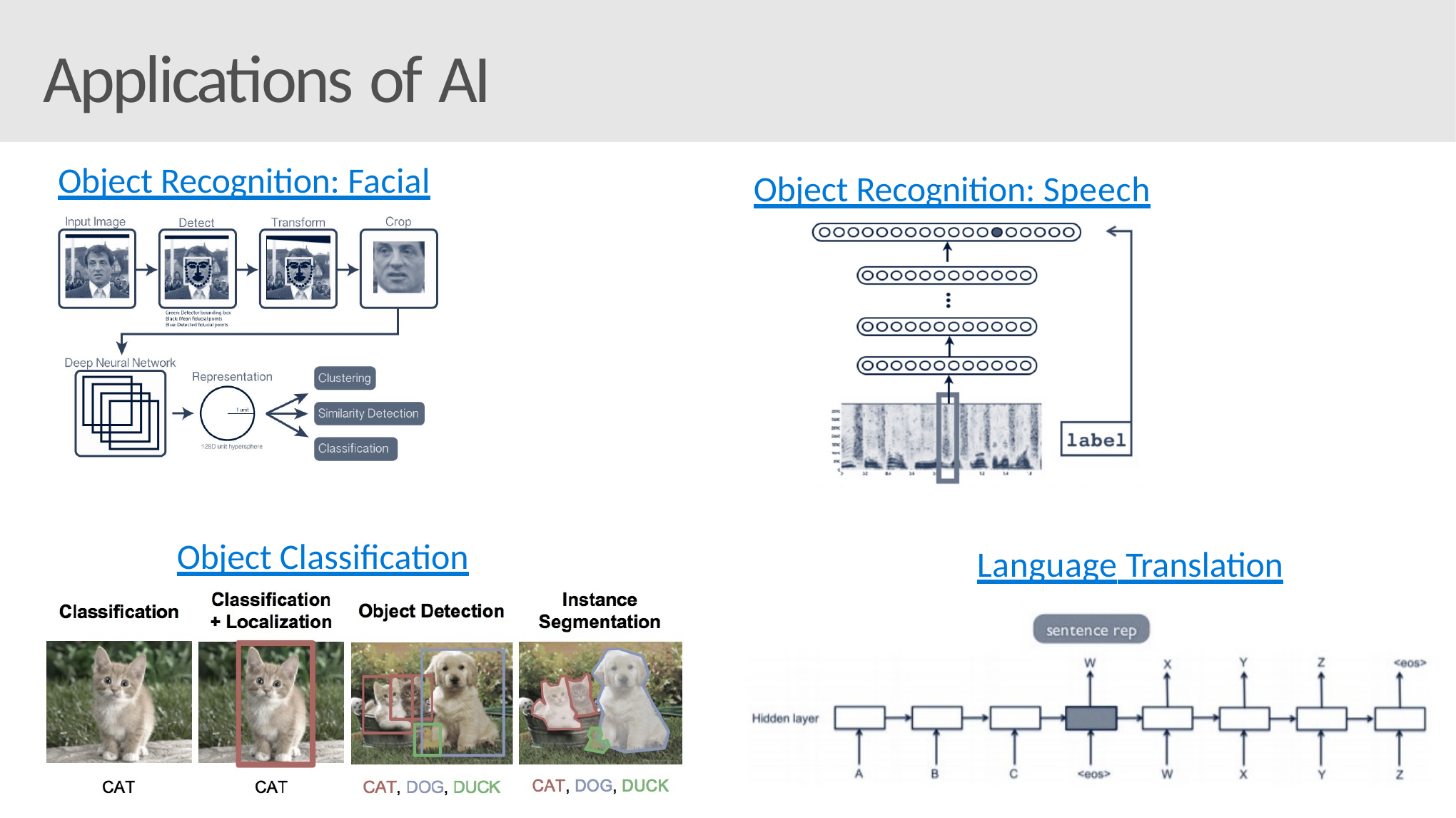

# Applications of AI
Object Recognition: Facial
Object Recognition: Speech

Object Classification
Language Translation